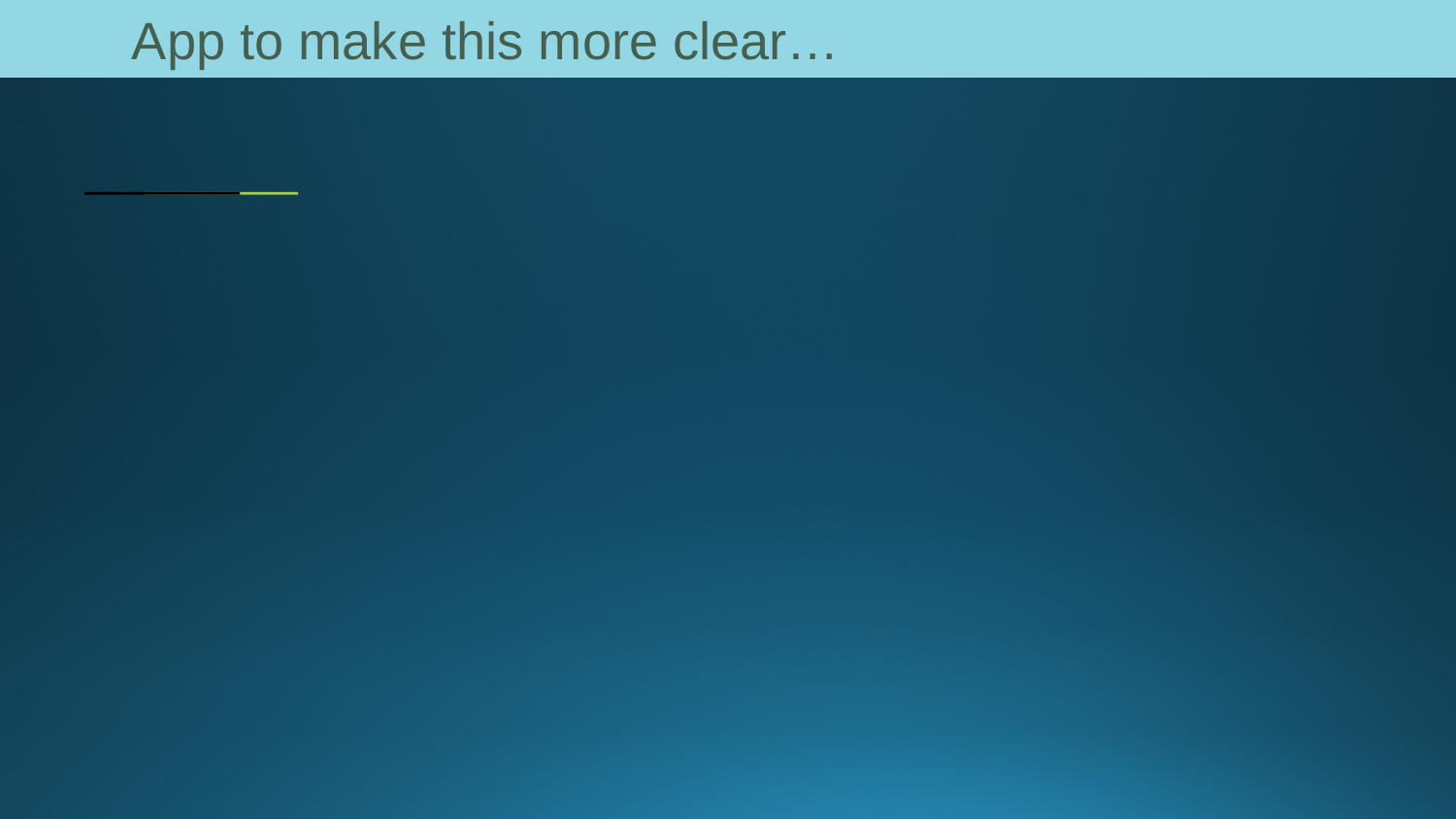

# App to make this more clear…